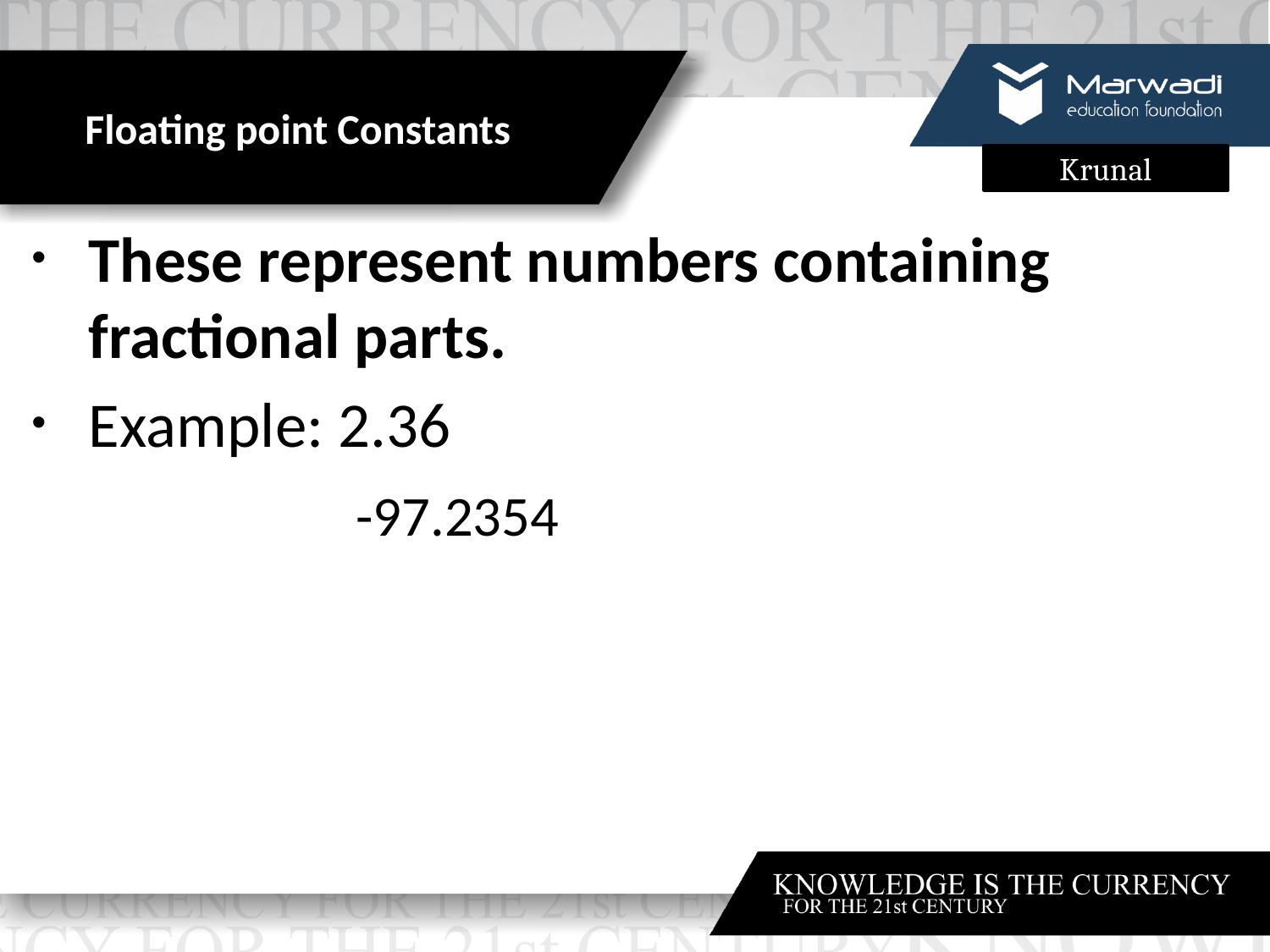

# Floating point Constants
These represent numbers containing fractional parts.
Example: 2.36
		     -97.2354